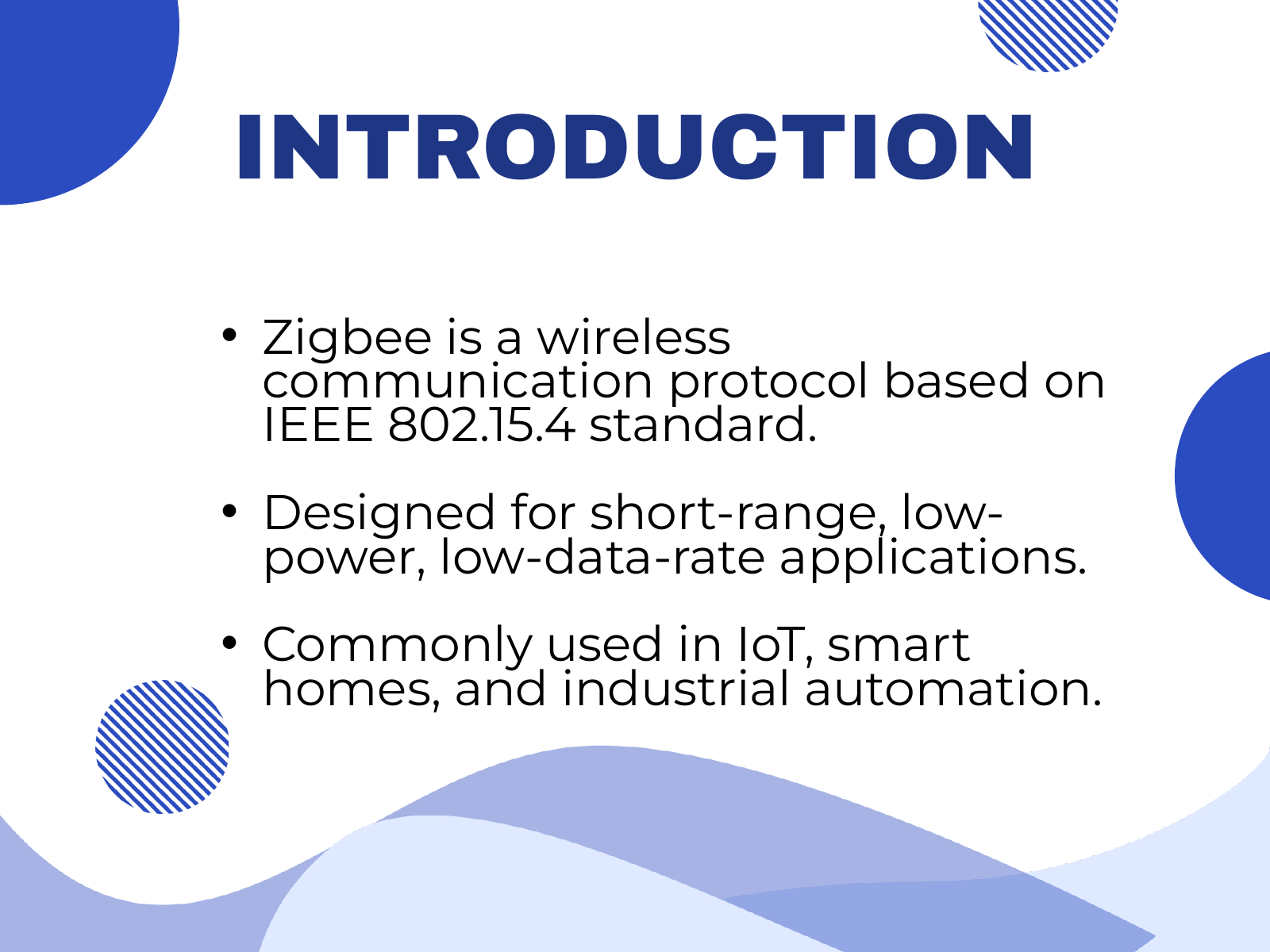

INTRODUCTION
Zigbee is a wireless communication protocol based on IEEE 802.15.4 standard.

Designed for short-range, low-power, low-data-rate applications.

Commonly used in IoT, smart homes, and industrial automation.